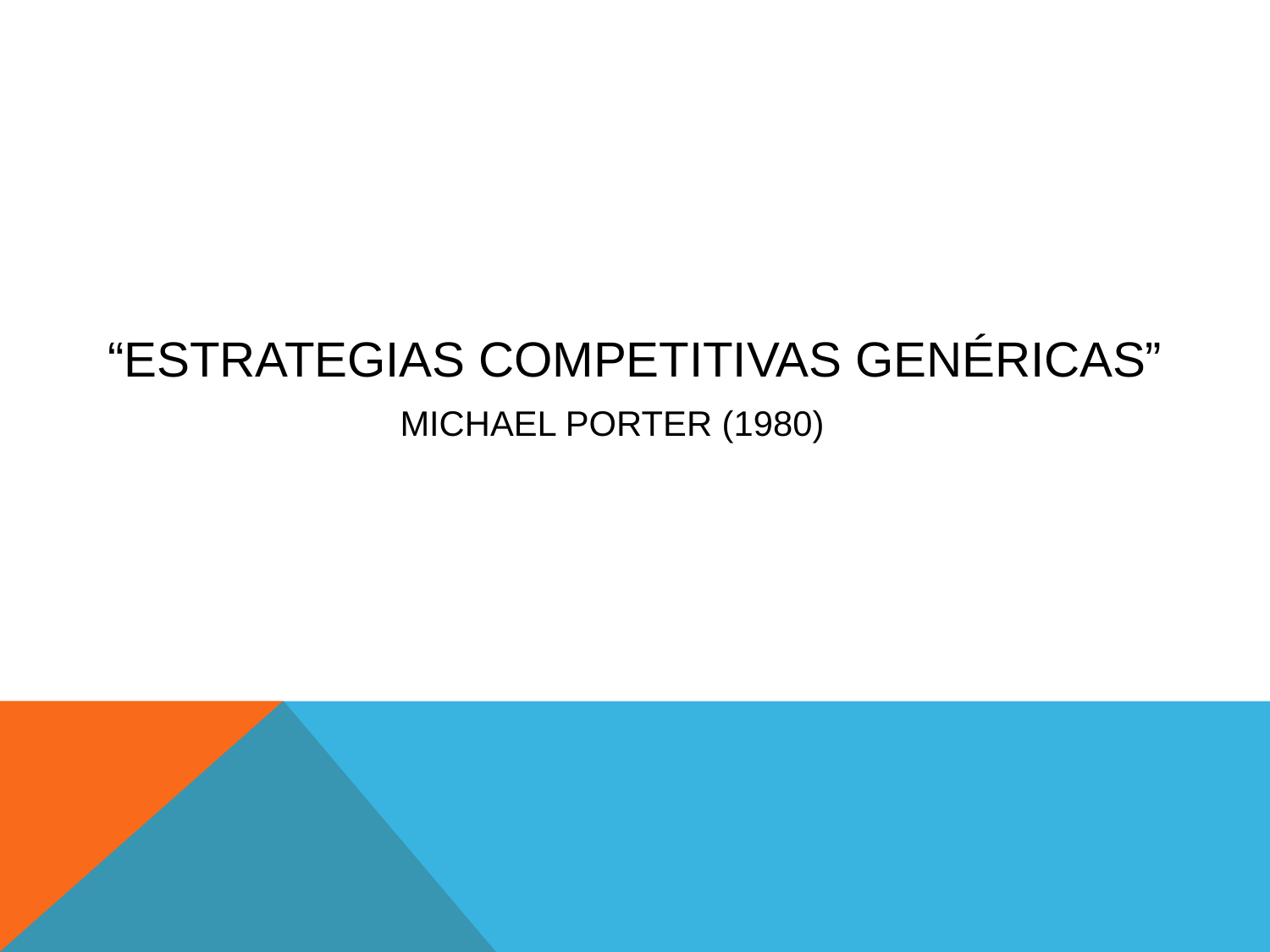

# “Estrategias Competitivas Genéricas” Michael Porter (1980)